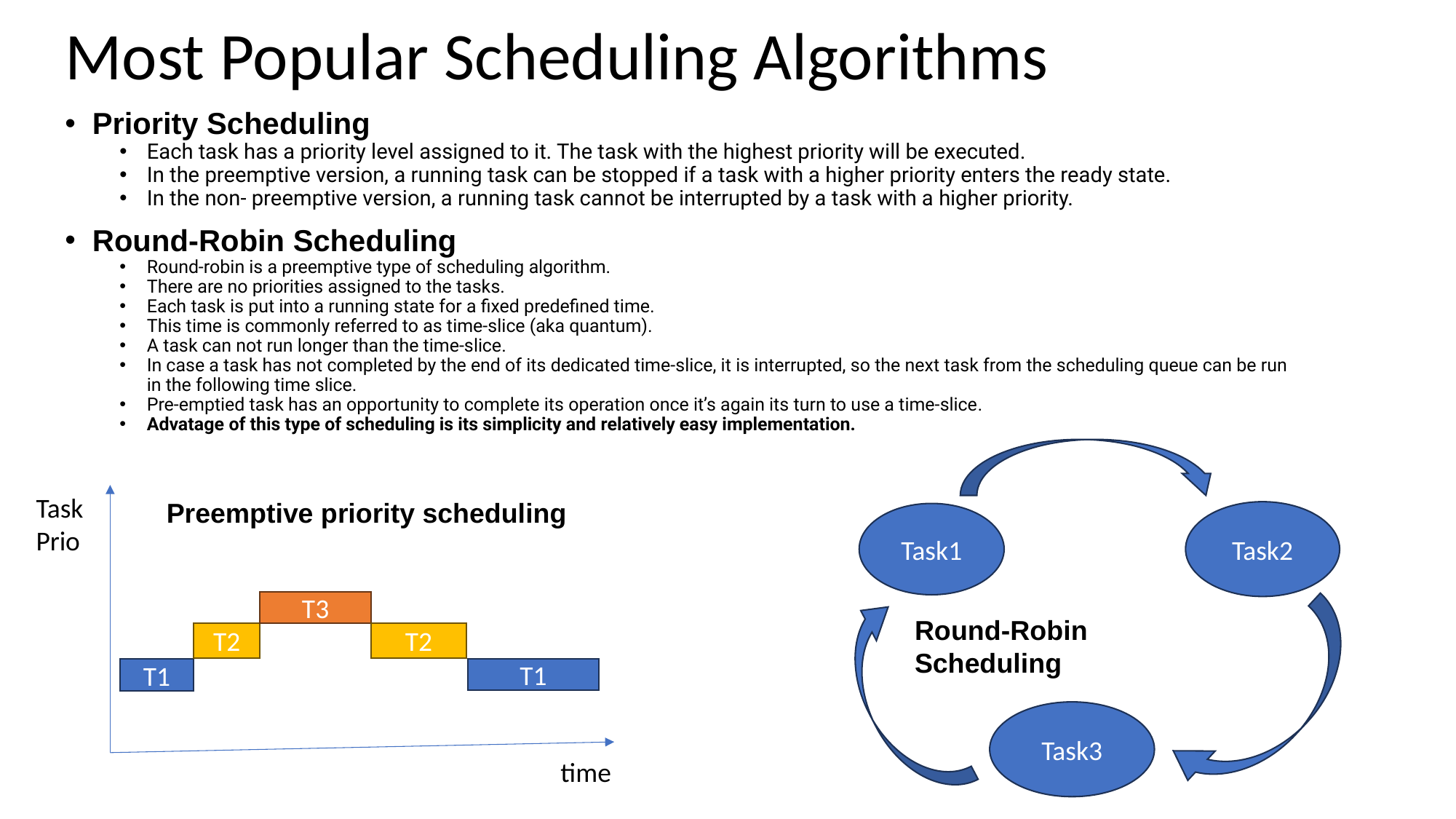

# Most Popular Scheduling Algorithms
Priority Scheduling
Each task has a priority level assigned to it. The task with the highest priority will be executed.
In the preemptive version, a running task can be stopped if a task with a higher priority enters the ready state.
In the non- preemptive version, a running task cannot be interrupted by a task with a higher priority.
Round-Robin Scheduling
Round-robin is a preemptive type of scheduling algorithm.
There are no priorities assigned to the tasks.
Each task is put into a running state for a fixed predefined time.
This time is commonly referred to as time-slice (aka quantum).
A task can not run longer than the time-slice.
In case a task has not completed by the end of its dedicated time-slice, it is interrupted, so the next task from the scheduling queue can be run in the following time slice.
Pre-emptied task has an opportunity to complete its operation once it’s again its turn to use a time-slice.
Advatage of this type of scheduling is its simplicity and relatively easy implementation.

Task
Prio
Preemptive priority scheduling
Task2
Task1
T3
Round-Robin Scheduling
T2
T2
T1
T1

Task3
time